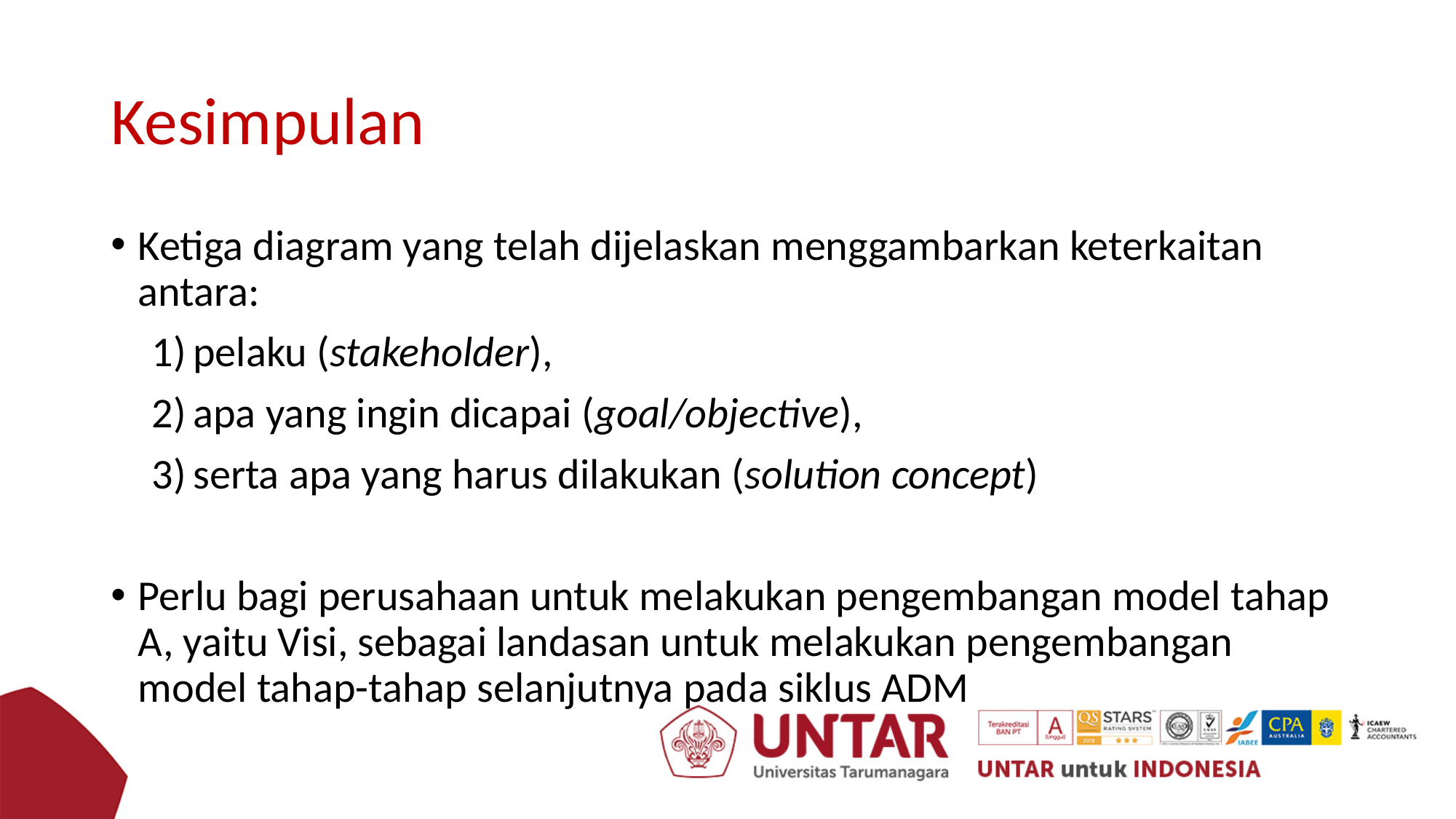

# Kesimpulan
Ketiga diagram yang telah dijelaskan menggambarkan keterkaitan antara:
pelaku (stakeholder),
apa yang ingin dicapai (goal/objective),
serta apa yang harus dilakukan (solution concept)

Perlu bagi perusahaan untuk melakukan pengembangan model tahap A, yaitu Visi, sebagai landasan untuk melakukan pengembangan model tahap-tahap selanjutnya pada siklus ADM